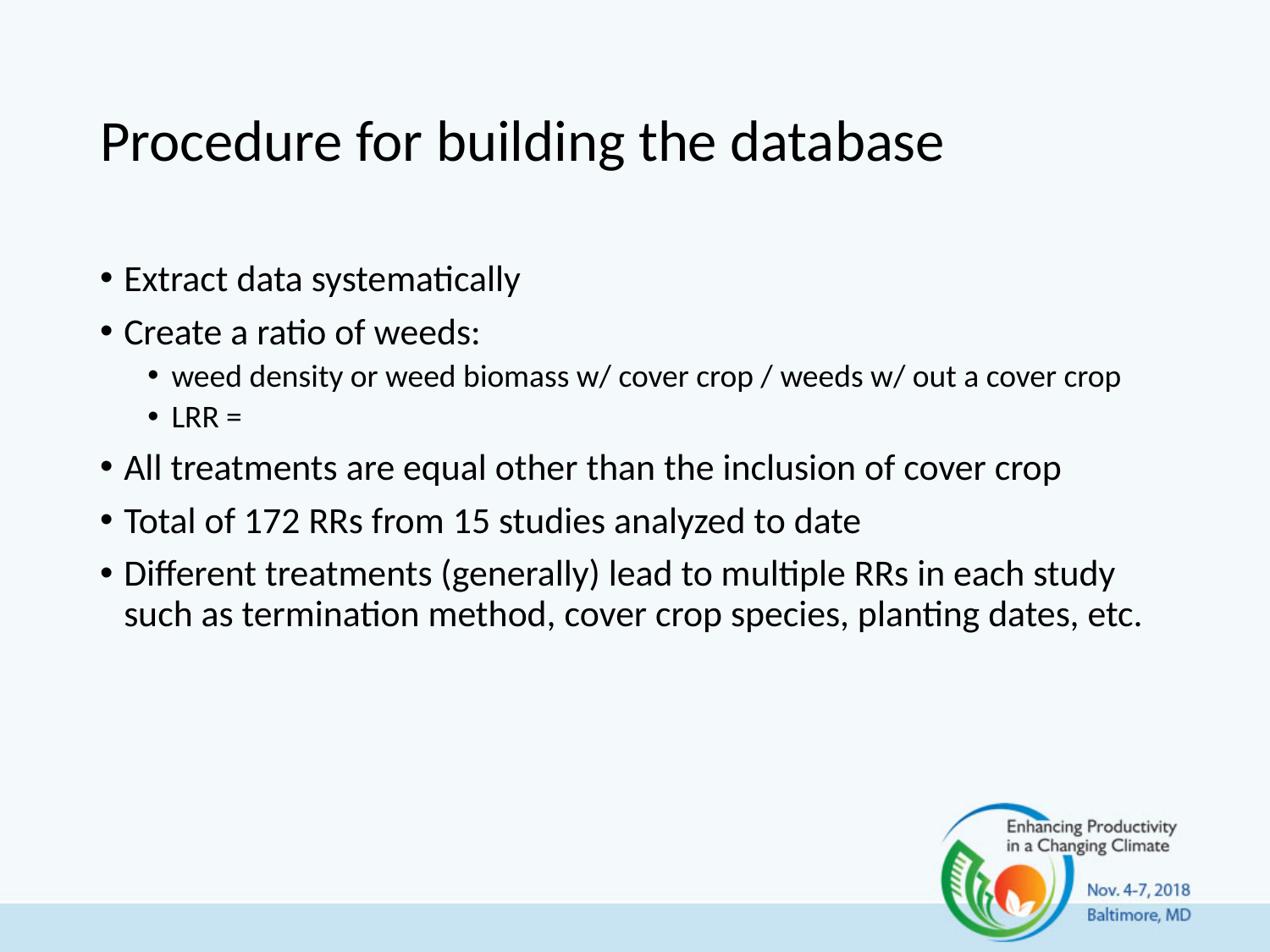

# Procedure for building the database
Extract data systematically
Create a ratio of weeds:
weed density or weed biomass w/ cover crop / weeds w/ out a cover crop
LRR =
All treatments are equal other than the inclusion of cover crop
Total of 172 RRs from 15 studies analyzed to date
Different treatments (generally) lead to multiple RRs in each study such as termination method, cover crop species, planting dates, etc.